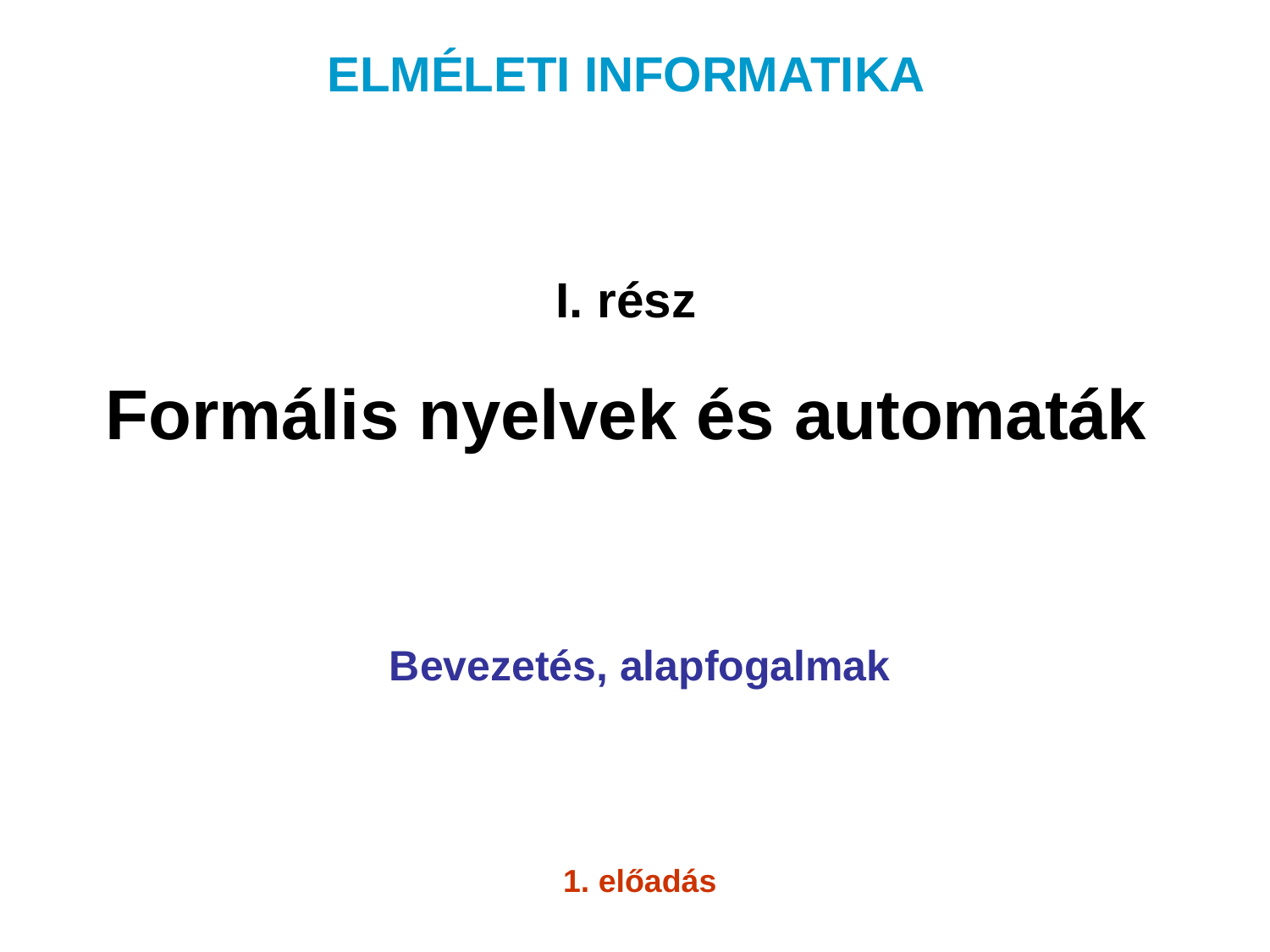

ELMÉLETI INFORMATIKA
# I. rész Formális nyelvek és automaták
Bevezetés, alapfogalmak

1. előadás